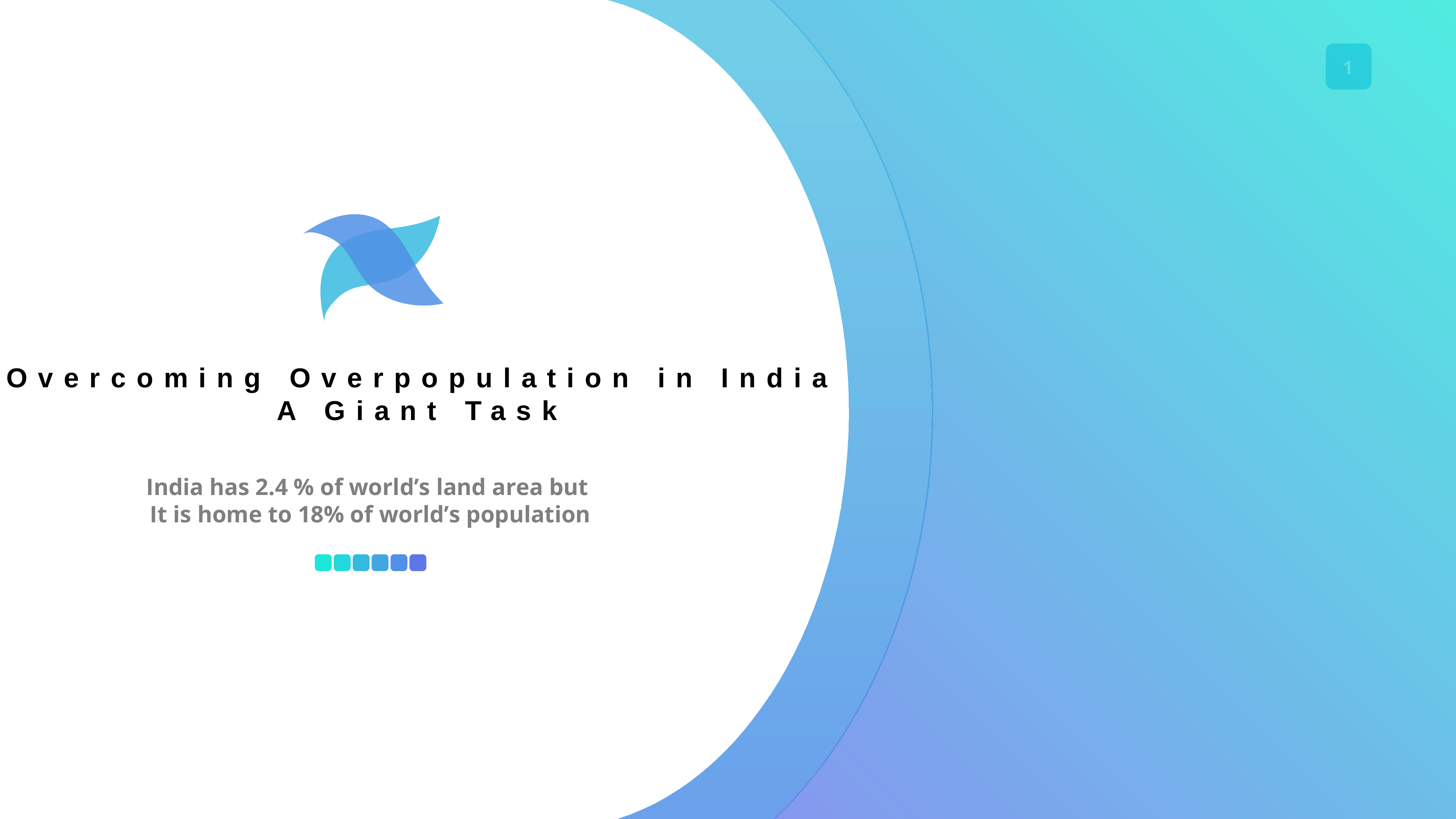

Overcoming Overpopulation in India
A Giant Task
India has 2.4 % of world’s land area but
It is home to 18% of world’s population